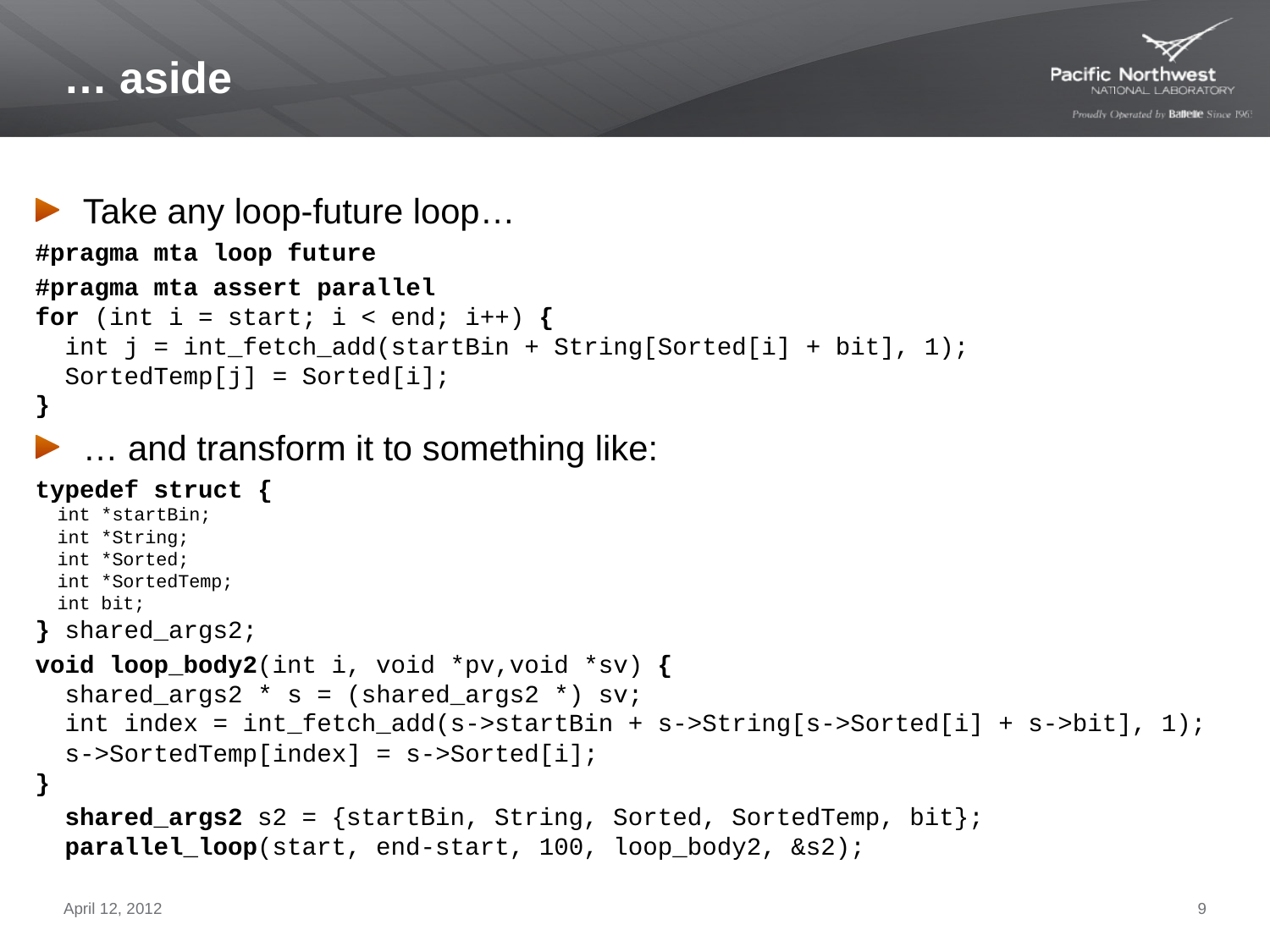

# … aside
Take any loop-future loop…
#pragma mta loop future
#pragma mta assert parallel
for (int i = start; i < end; i++) {
  int j = int_fetch_add(startBin + String[Sorted[i] + bit], 1);
  SortedTemp[j] = Sorted[i];
}
… and transform it to something like:
typedef struct {
  int *startBin;
  int *String;
  int *Sorted;
  int *SortedTemp;
  int bit;
} shared_args2;
void loop_body2(int i, void *pv,void *sv) {
  shared_args2 * s = (shared_args2 *) sv;
  int index = int_fetch_add(s->startBin + s->String[s->Sorted[i] + s->bit], 1);
  s->SortedTemp[index] = s->Sorted[i];
}
  shared_args2 s2 = {startBin, String, Sorted, SortedTemp, bit};
  parallel_loop(start, end-start, 100, loop_body2, &s2);
April 12, 2012

9